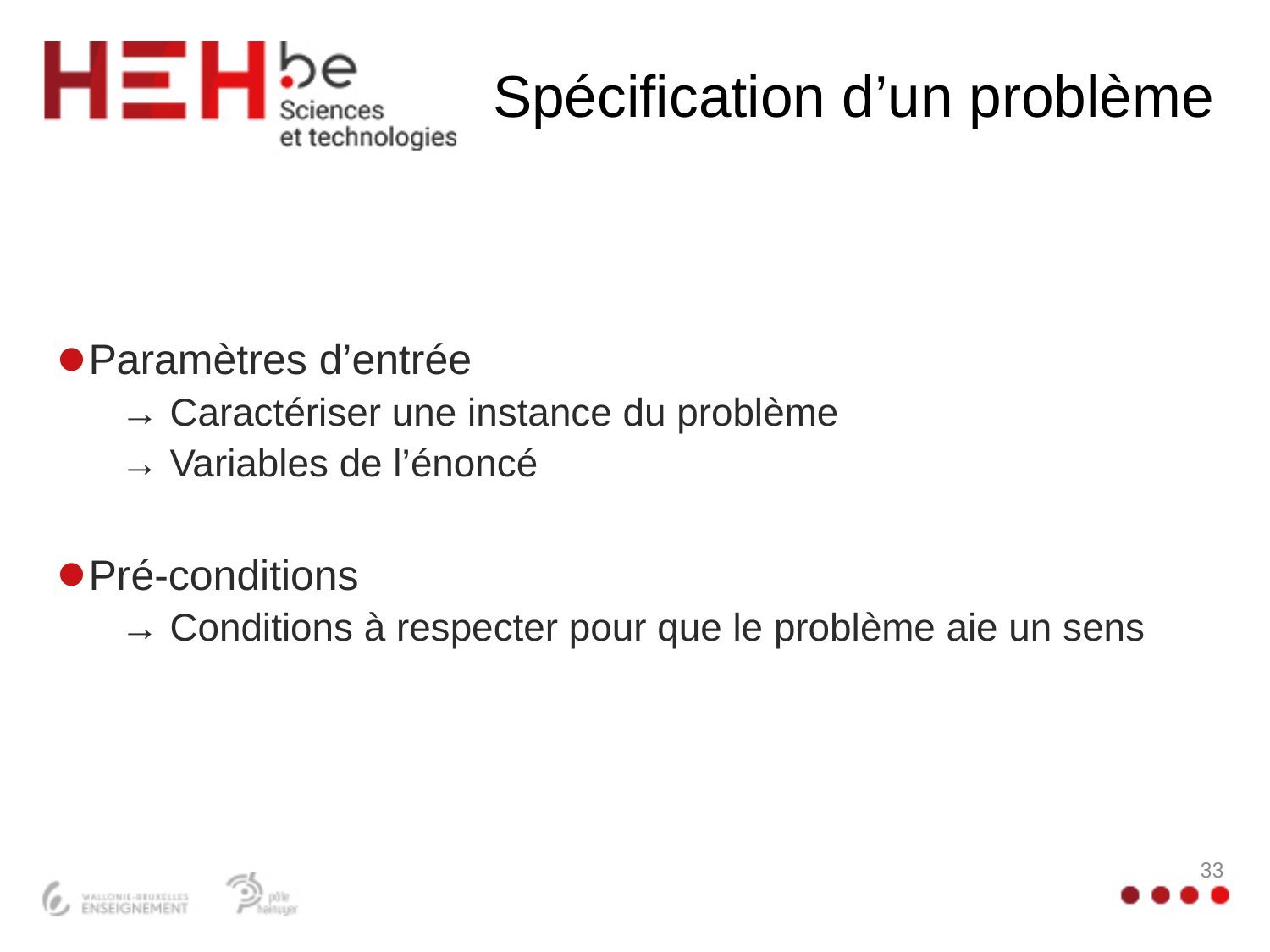

# Spécification d’un problème

Paramètres d’entrée
→ Caractériser une instance du problème
→ Variables de l’énoncé

Pré-conditions
→ Conditions à respecter pour que le problème aie un sens

33